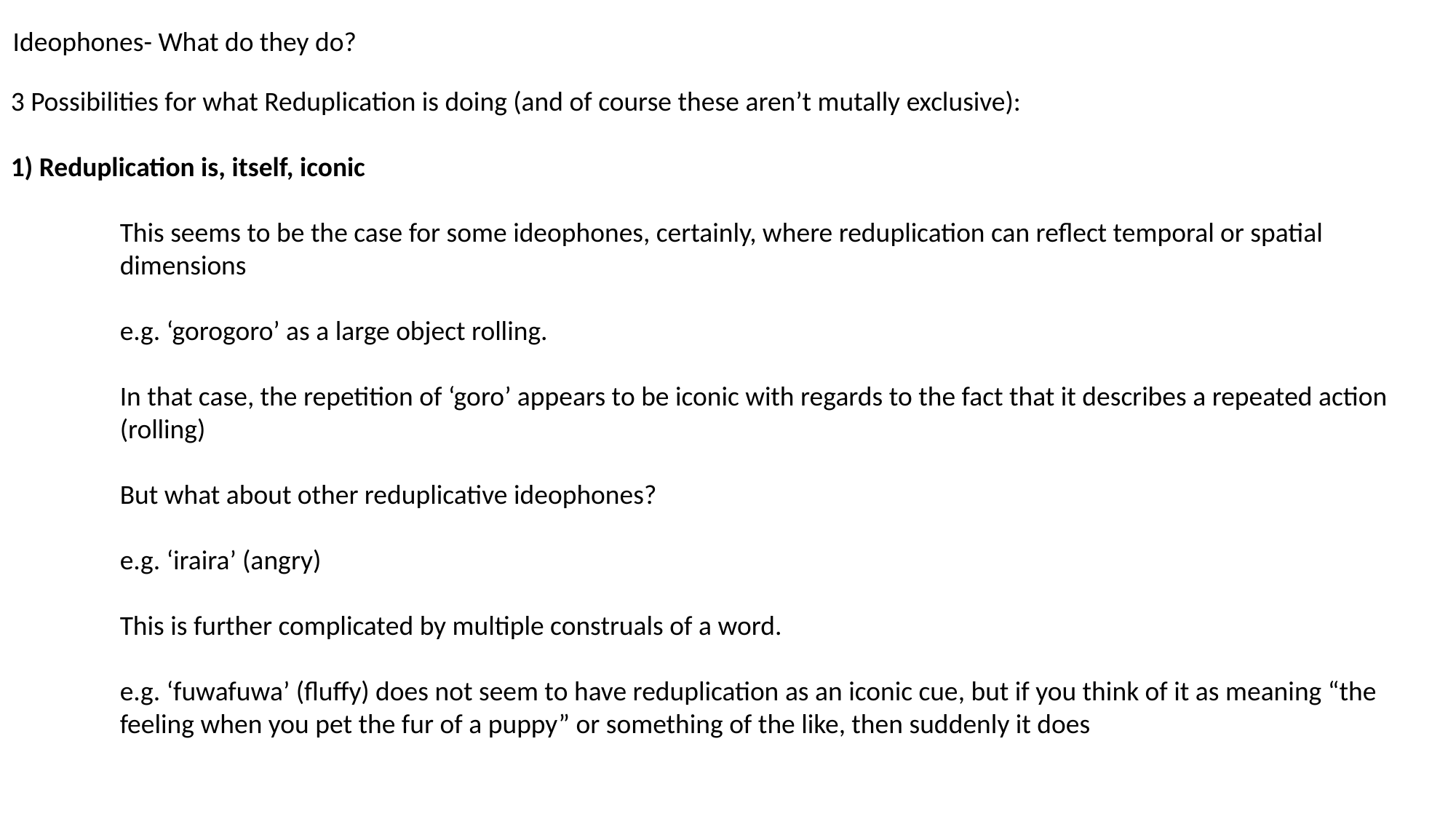

Ideophones- What do they do?
3 Possibilities for what Reduplication is doing (and of course these aren’t mutally exclusive):

1) Reduplication is, itself, iconic

	This seems to be the case for some ideophones, certainly, where reduplication can reflect temporal or spatial 	dimensions

	e.g. ‘gorogoro’ as a large object rolling.

	In that case, the repetition of ‘goro’ appears to be iconic with regards to the fact that it describes a repeated action 	(rolling)

	But what about other reduplicative ideophones?

	e.g. ‘iraira’ (angry)

	This is further complicated by multiple construals of a word.
	e.g. ‘fuwafuwa’ (fluffy) does not seem to have reduplication as an iconic cue, but if you think of it as meaning “the 	feeling when you pet the fur of a puppy” or something of the like, then suddenly it does